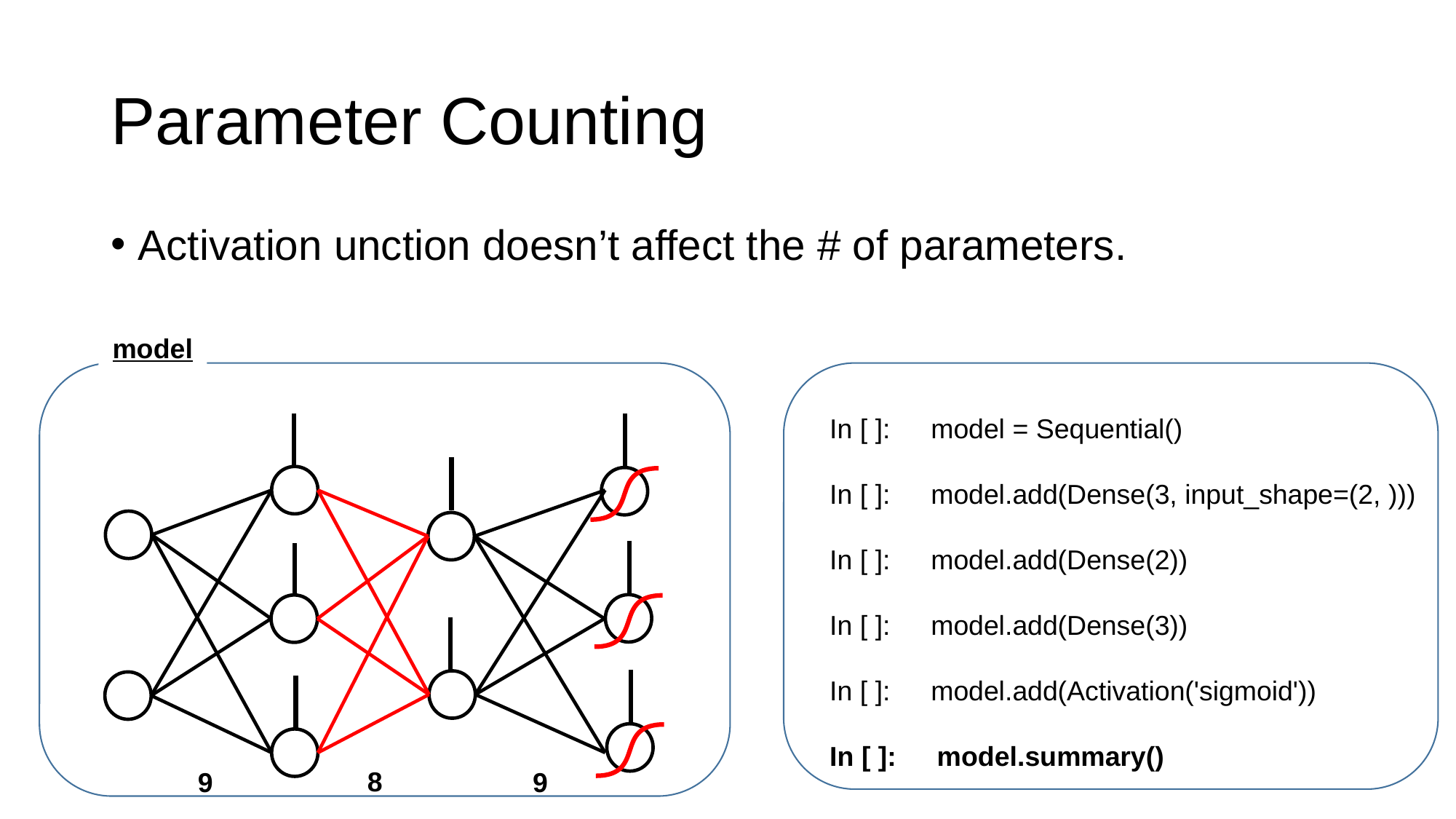

# Parameter Counting
Activation unction doesn’t affect the # of parameters.
model

　In [ ]:　model = Sequential()

　In [ ]:　model.add(Dense(3, input_shape=(2, )))

　In [ ]:　model.add(Dense(2))

　In [ ]:　model.add(Dense(3))

　In [ ]:　model.add(Activation('sigmoid'))

　In [ ]:　model.summary()

8
9
9